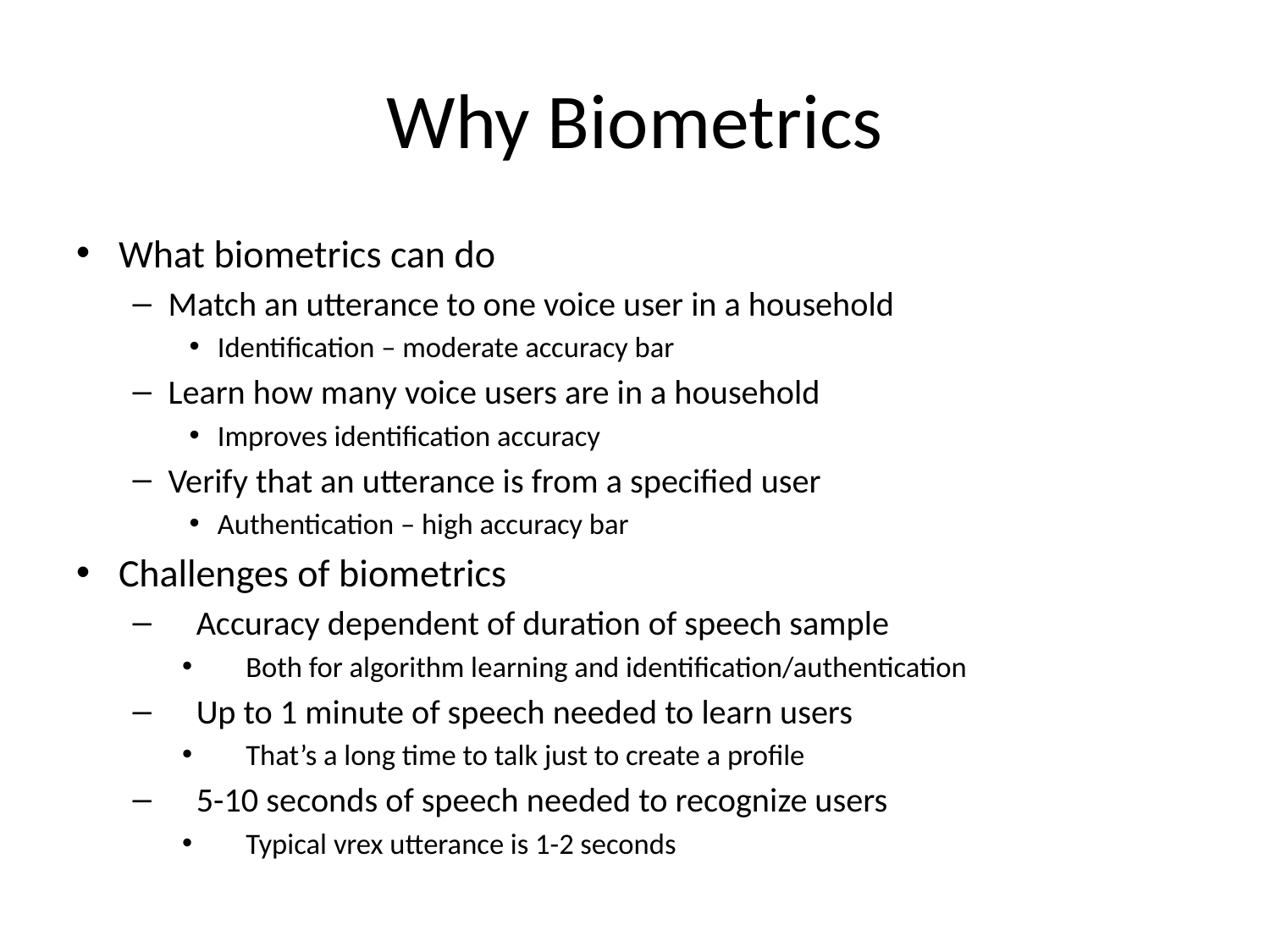

# Why Biometrics
What biometrics can do
Match an utterance to one voice user in a household
Identification – moderate accuracy bar
Learn how many voice users are in a household
Improves identification accuracy
Verify that an utterance is from a specified user
Authentication – high accuracy bar
Challenges of biometrics
Accuracy dependent of duration of speech sample
Both for algorithm learning and identification/authentication
Up to 1 minute of speech needed to learn users
That’s a long time to talk just to create a profile
5-10 seconds of speech needed to recognize users
Typical vrex utterance is 1-2 seconds